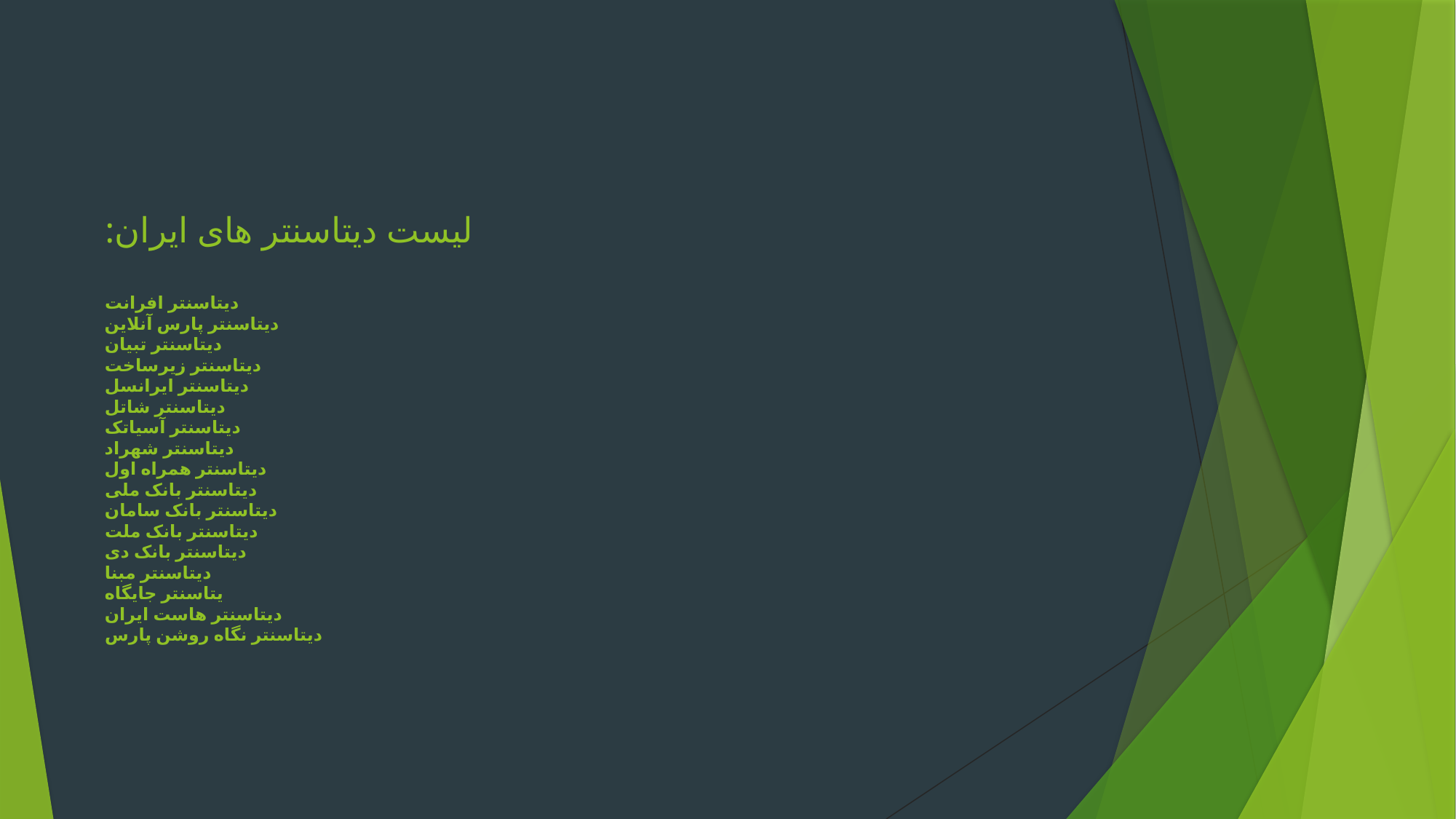

# لیست دیتاسنتر های ایران: دیتاسنتر افرانت دیتاسنتر پارس آنلاین دیتاسنتر تبیان دیتاسنتر زیرساخت دیتاسنتر ایرانسل دیتاسنتر شاتل دیتاسنتر آسیاتک دیتاسنتر شهراد دیتاسنتر همراه اول دیتاسنتر بانک ملی دیتاسنتر بانک سامان دیتاسنتر بانک ملت دیتاسنتر بانک دی دیتاسنتر مبنا یتاسنتر جایگاه دیتاسنتر هاست ایران دیتاسنتر نگاه روشن پارس